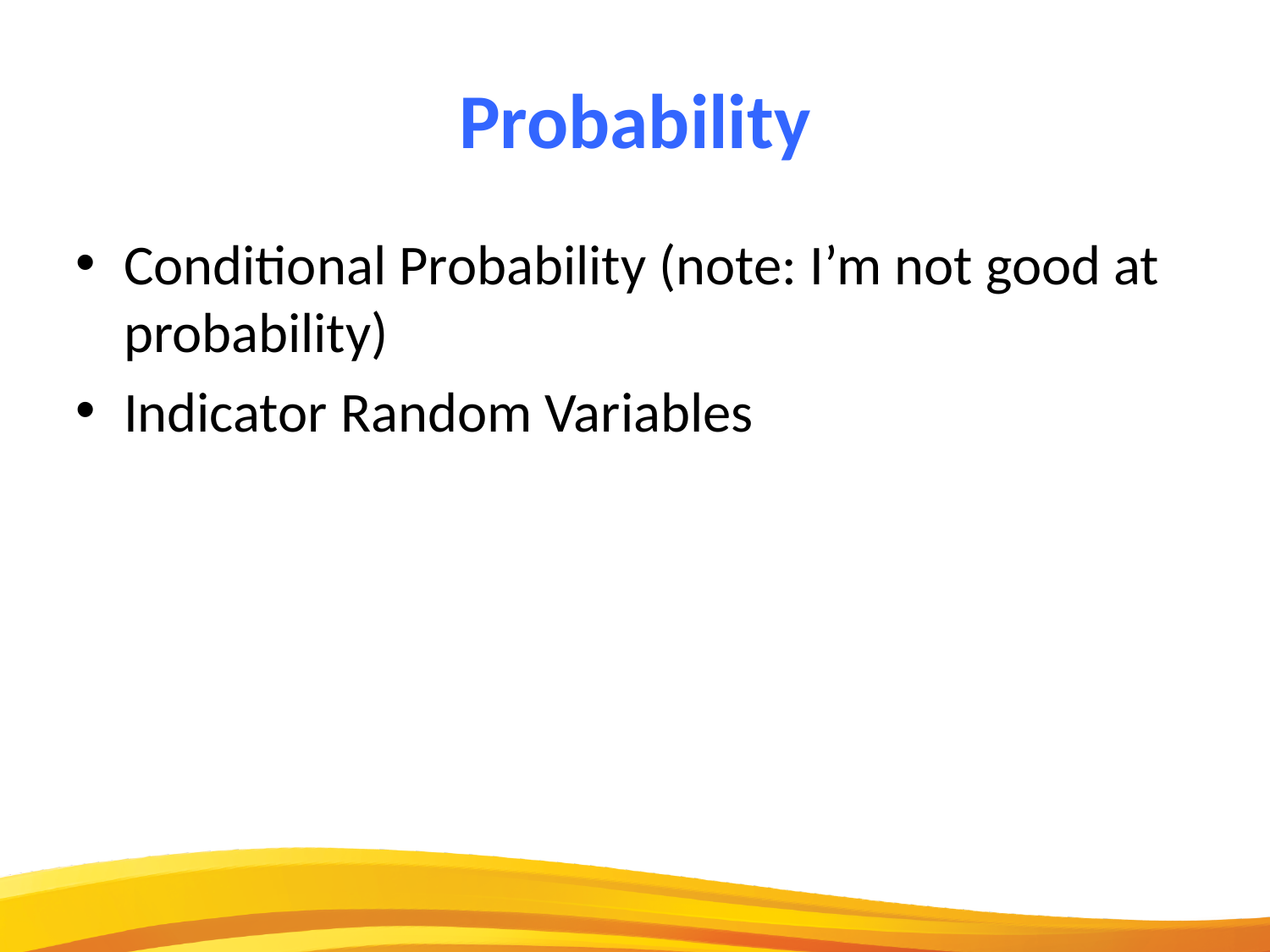

Probability
Conditional Probability (note: I’m not good at probability)
Indicator Random Variables
10